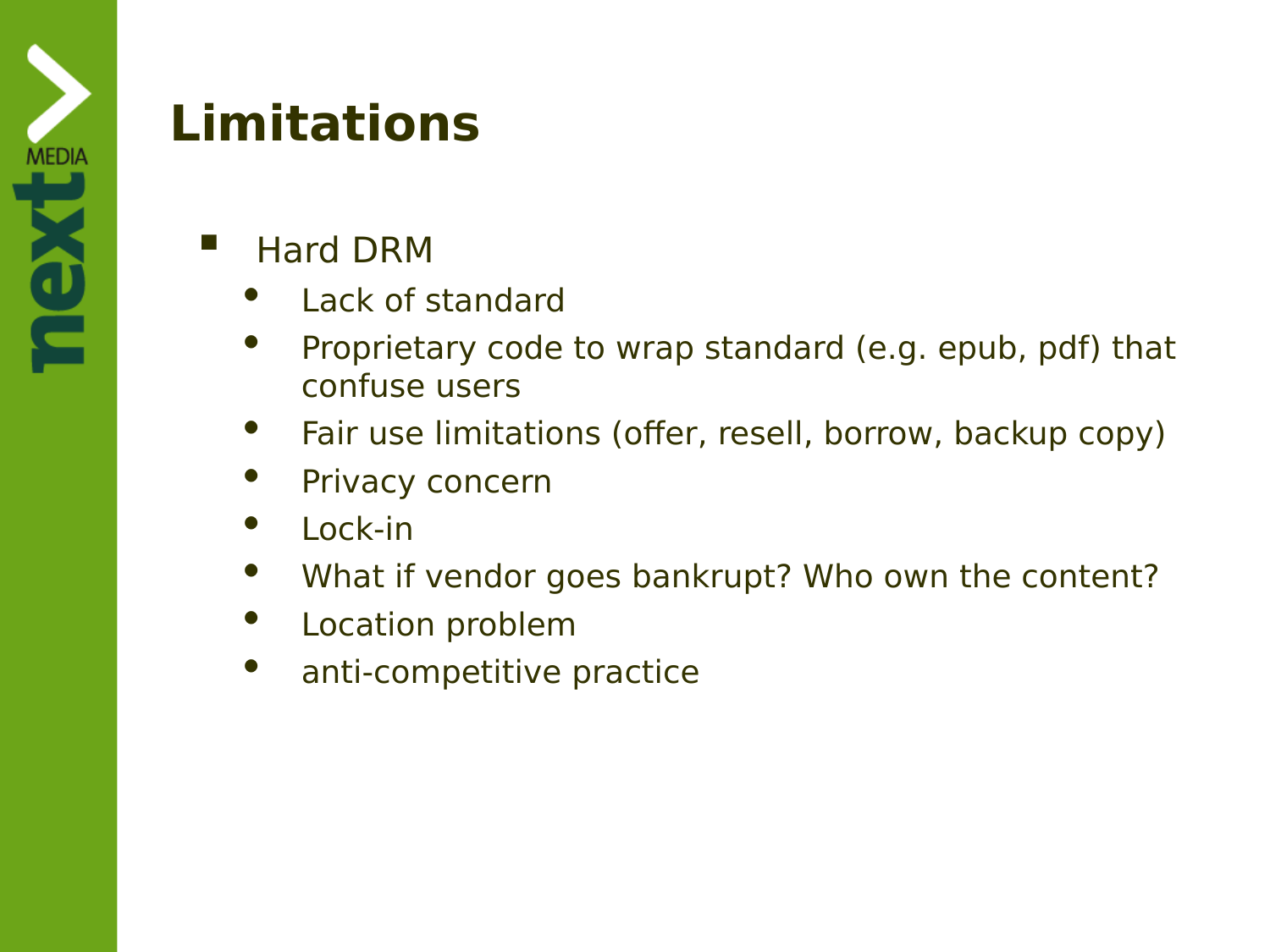

# Limitations
Hard DRM
Lack of standard
Proprietary code to wrap standard (e.g. epub, pdf) that confuse users
Fair use limitations (offer, resell, borrow, backup copy)
Privacy concern
Lock-in
What if vendor goes bankrupt? Who own the content?
Location problem
anti-competitive practice